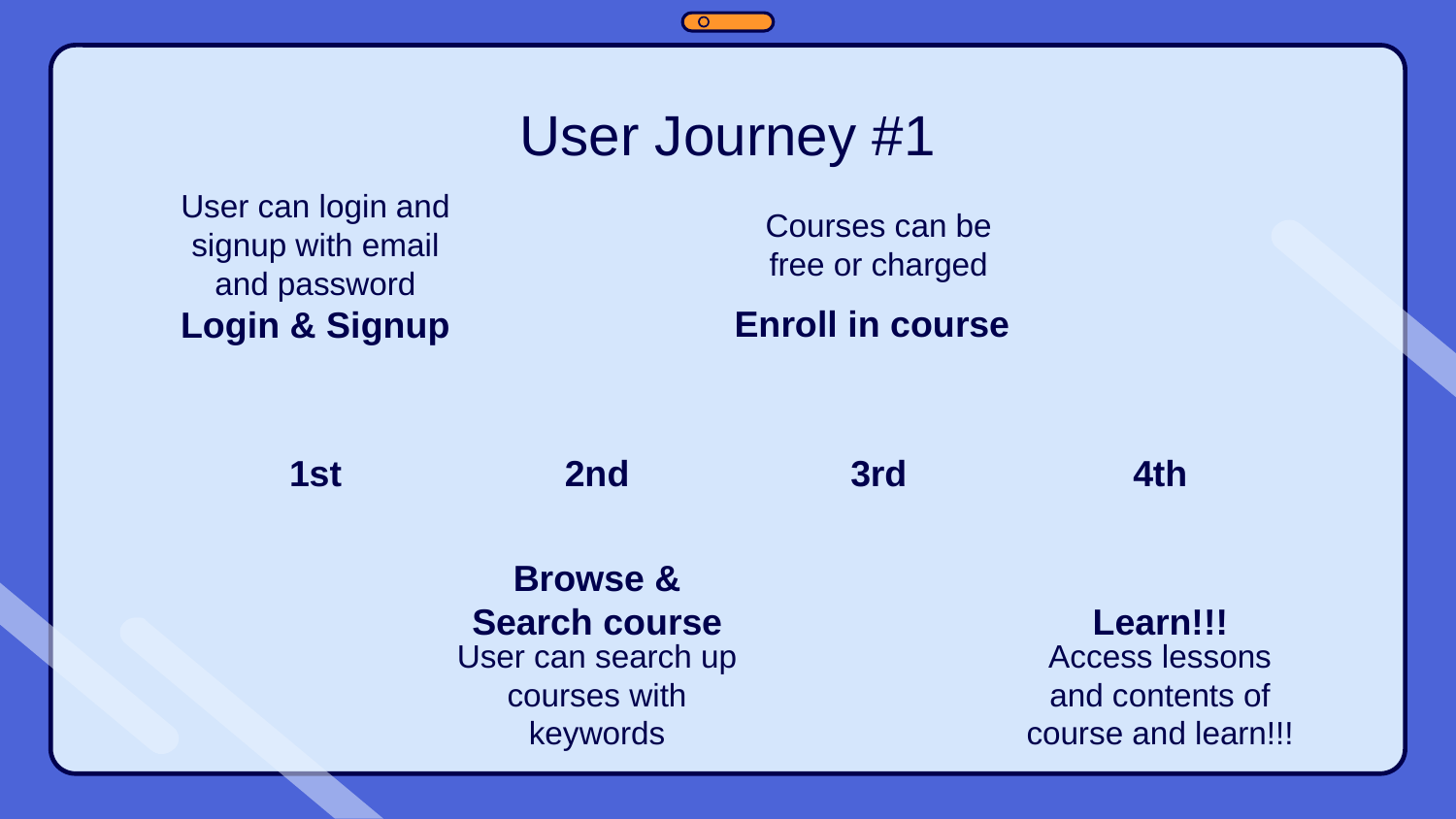

# User Journey #1
User can login and signup with email and password
Courses can be free or charged
Enroll in course
Login & Signup
2nd
3rd
4th
1st
Browse & Search course

Learn!!!
User can search up courses with keywords
Access lessons and contents of course and learn!!!